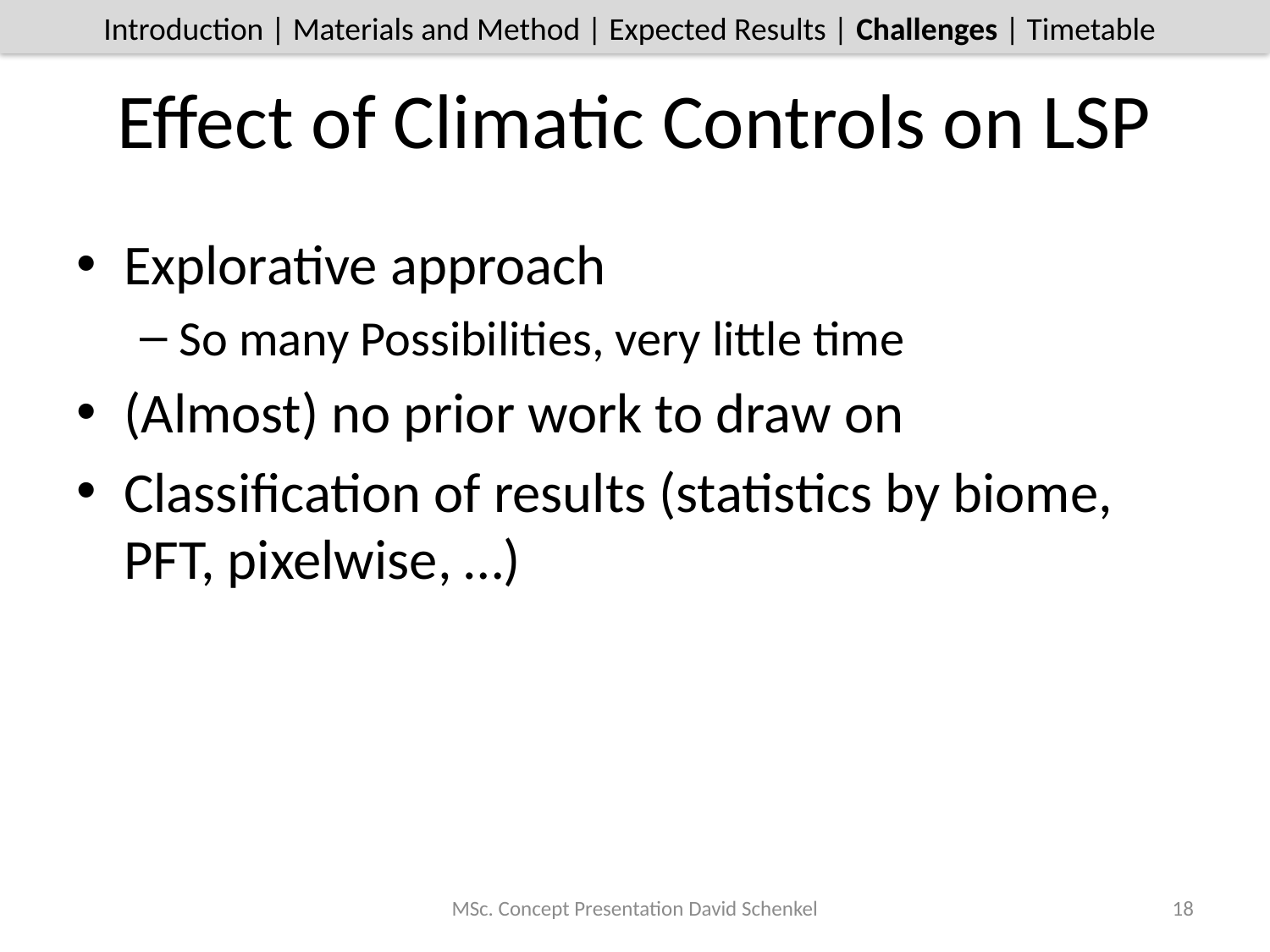

Introduction | Materials and Method | Expected Results | Challenges | Timetable
# Effect of Climatic Controls on LSP
Explorative approach
So many Possibilities, very little time
(Almost) no prior work to draw on
Classification of results (statistics by biome, PFT, pixelwise, …)

MSc. Concept Presentation David Schenkel
18